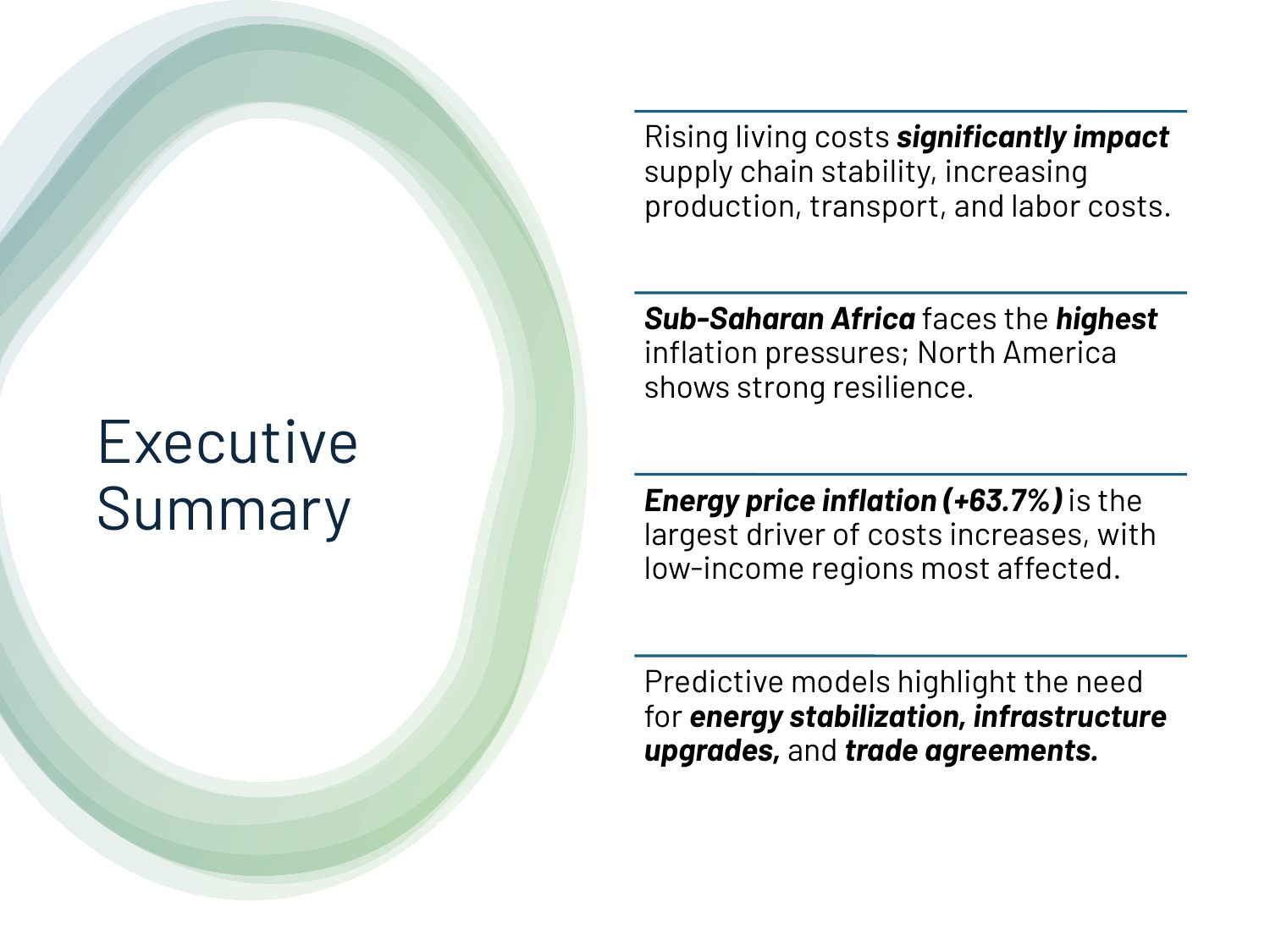

Rising living costs significantly impact supply chain stability, increasing production, transport, and labor costs.
Sub-Saharan Africa faces the highest inflation pressures; North America shows strong resilience.
Energy price inflation (+63.7%) is the largest driver of costs increases, with low-income regions most affected.
Predictive models highlight the need for energy stabilization, infrastructure upgrades, and trade agreements.
# Executive Summary